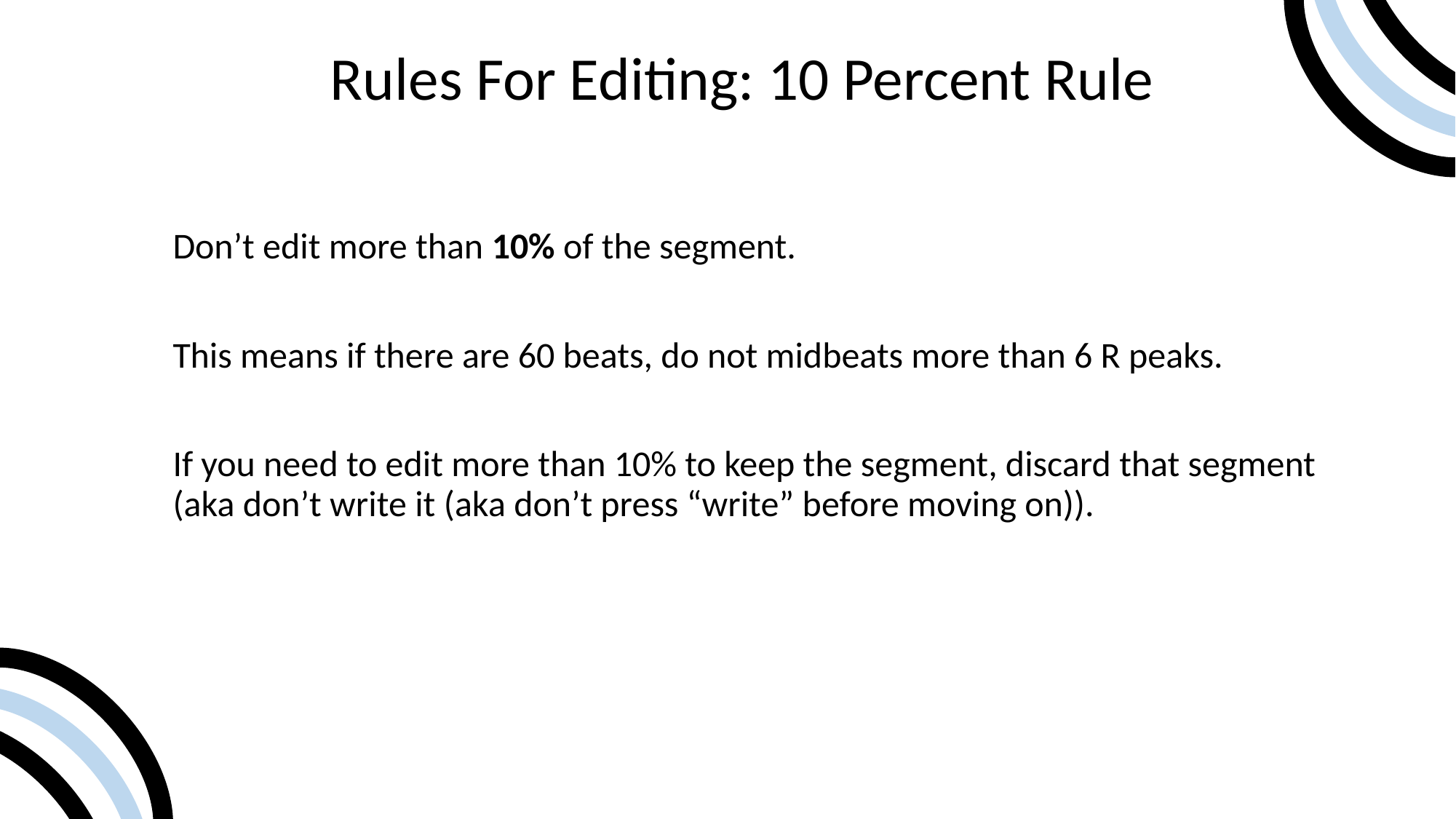

Rules For Editing: 10 Percent Rule
Don’t edit more than 10% of the segment.

This means if there are 60 beats, do not midbeats more than 6 R peaks.

If you need to edit more than 10% to keep the segment, discard that segment (aka don’t write it (aka don’t press “write” before moving on)).